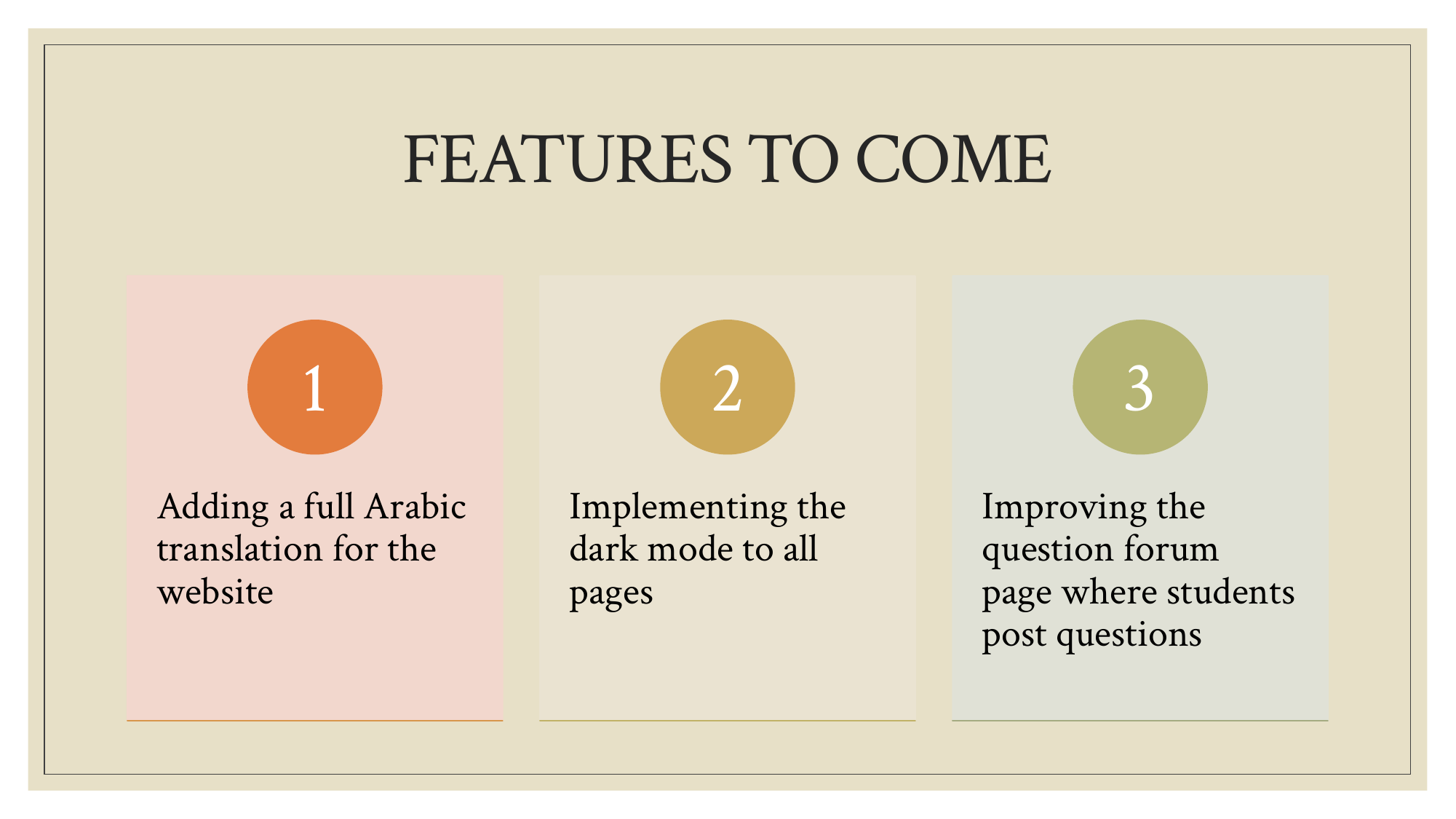

# Features to come
Adding a full Arabic translation for the website
1
Implementing the dark mode to all pages
2
Improving the question forum page where students post questions
3